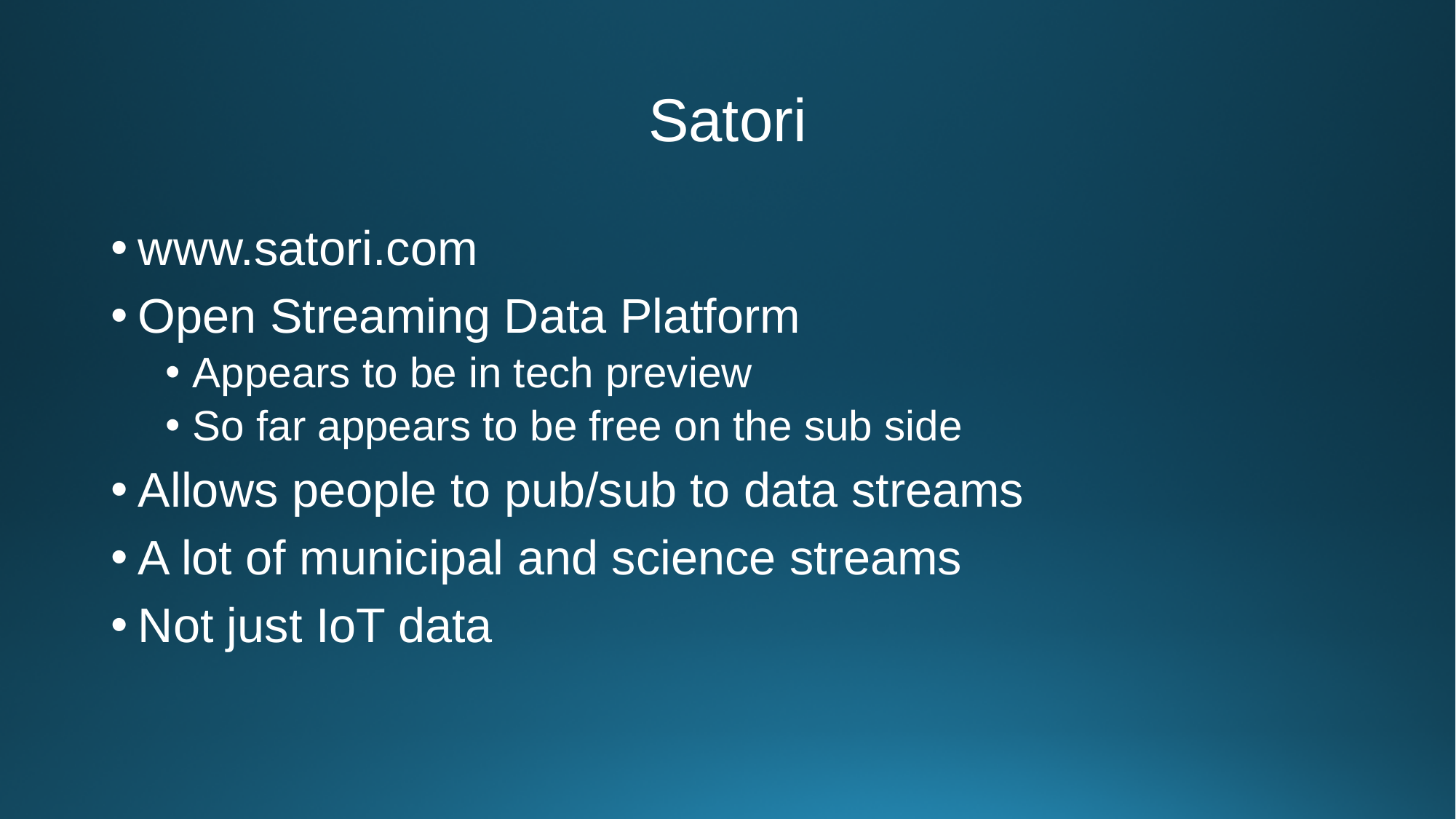

# Satori
www.satori.com
Open Streaming Data Platform
Appears to be in tech preview
So far appears to be free on the sub side
Allows people to pub/sub to data streams
A lot of municipal and science streams
Not just IoT data